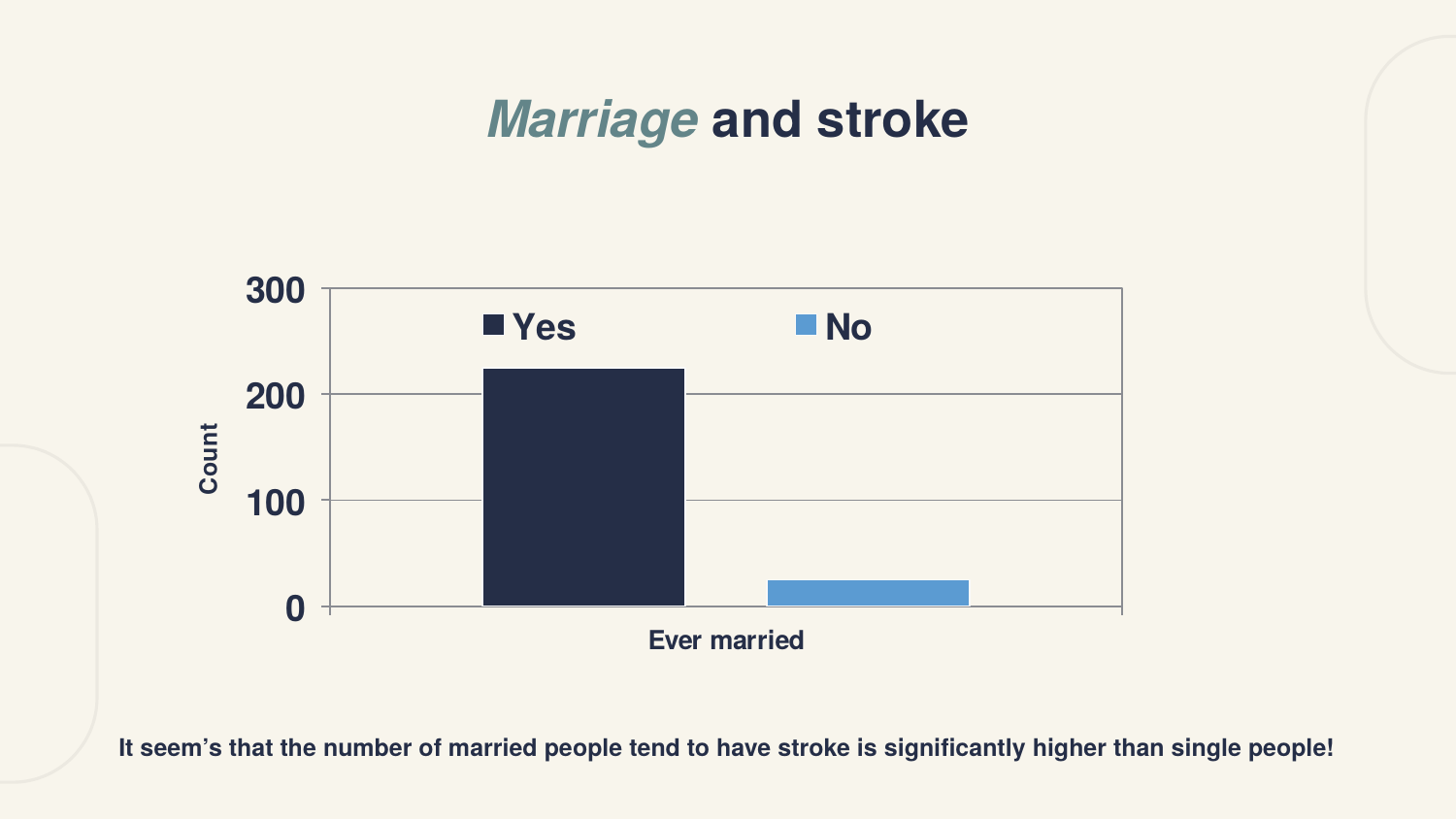

# Marriage and stroke

### Chart

| Category | Yes | No |
|---|---|---|
| Ever married | 225.0 | 25.0 |
It seem’s that the number of married people tend to have stroke is significantly higher than single people!